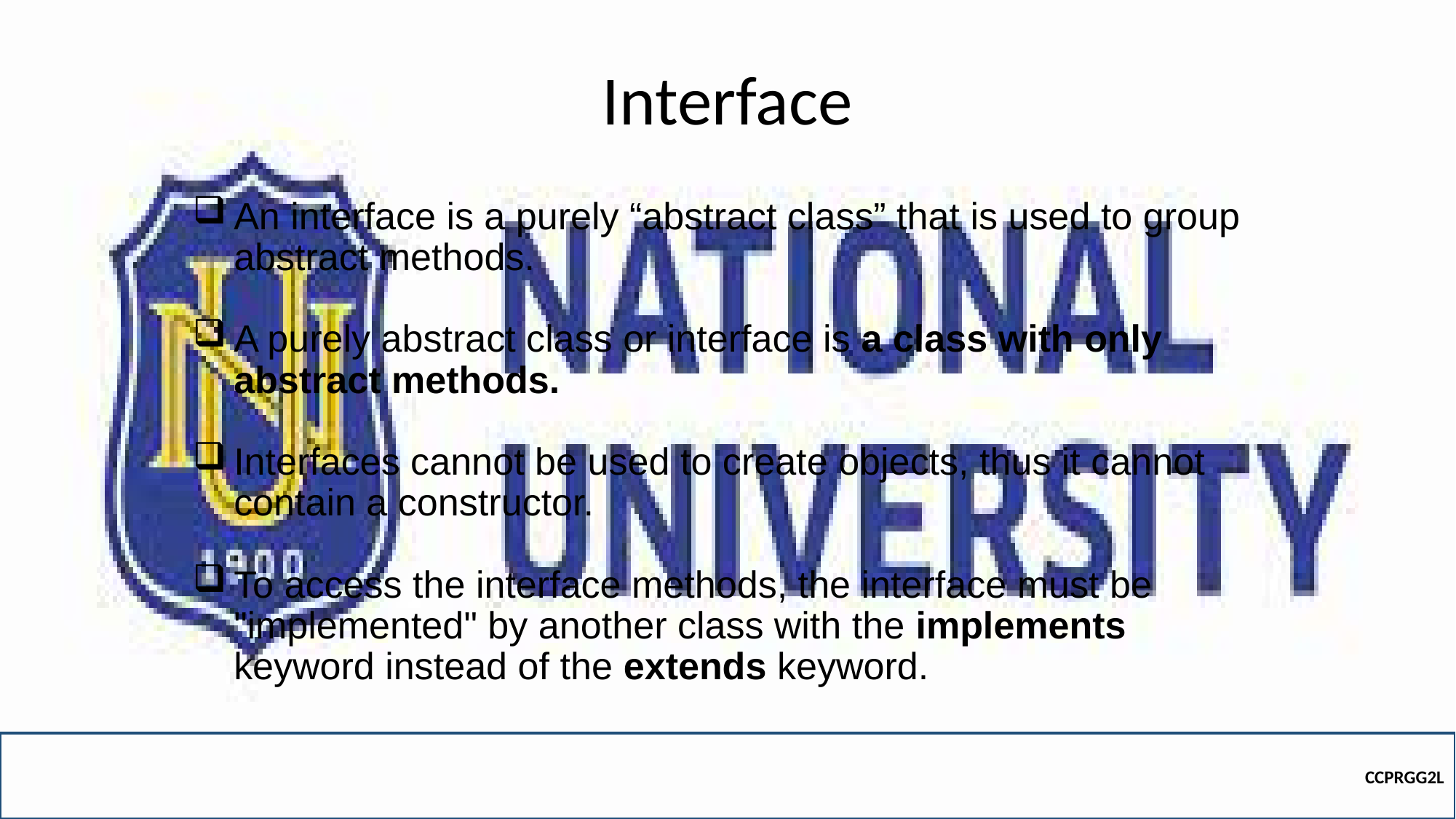

# Interface
An interface is a purely “abstract class” that is used to group abstract methods.

A purely abstract class or interface is a class with only abstract methods.

Interfaces cannot be used to create objects, thus it cannot contain a constructor.

To access the interface methods, the interface must be "implemented" by another class with the implements keyword instead of the extends keyword.
CCPRGG2L